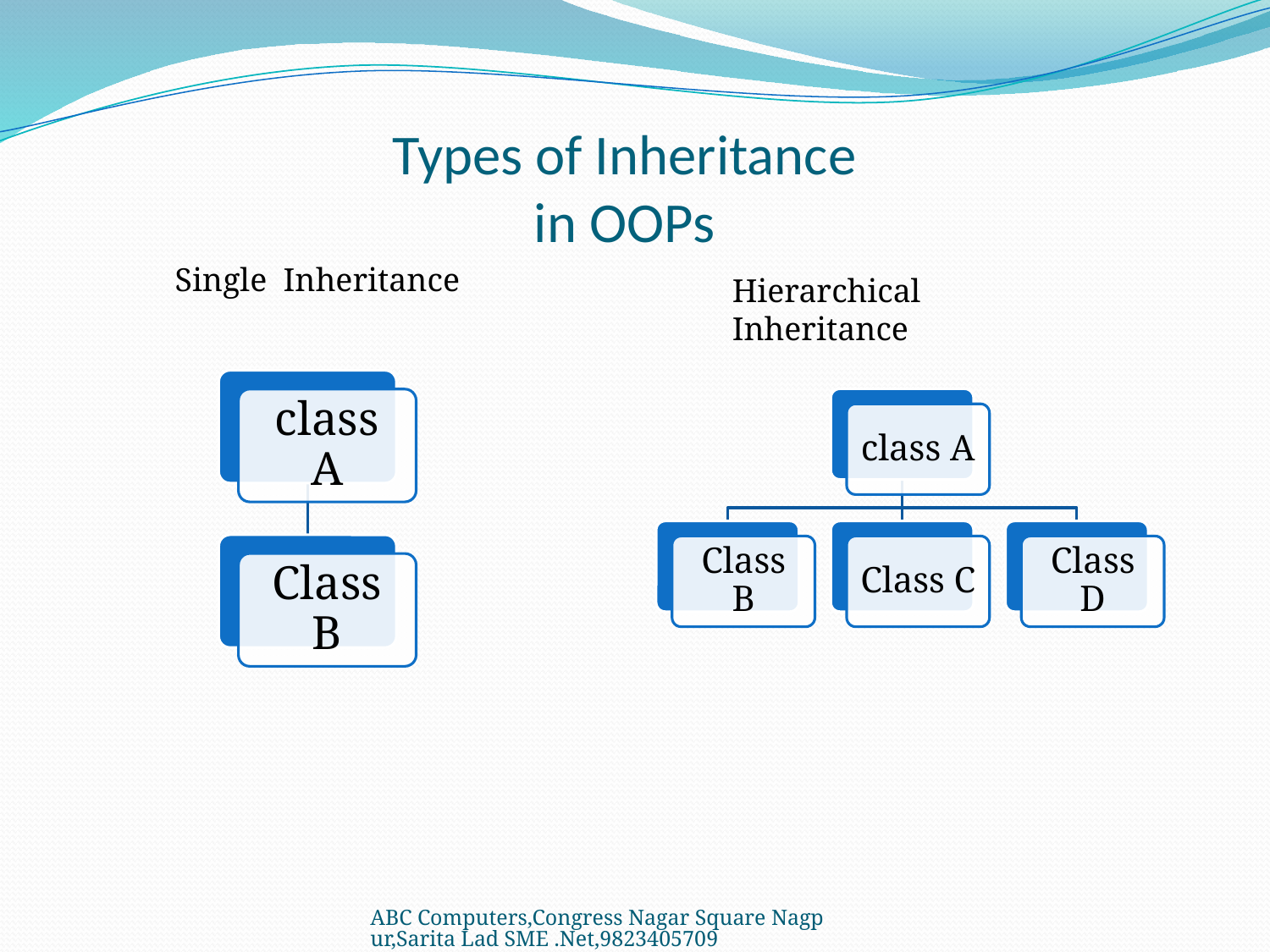

# Types of Inheritance in OOPs
Single  Inheritance

Hierarchical Inheritance

class A
Class B
Class C
Class D
class A
Class B
ABC Computers,Congress Nagar Square Nagpur,Sarita Lad SME .Net,9823405709